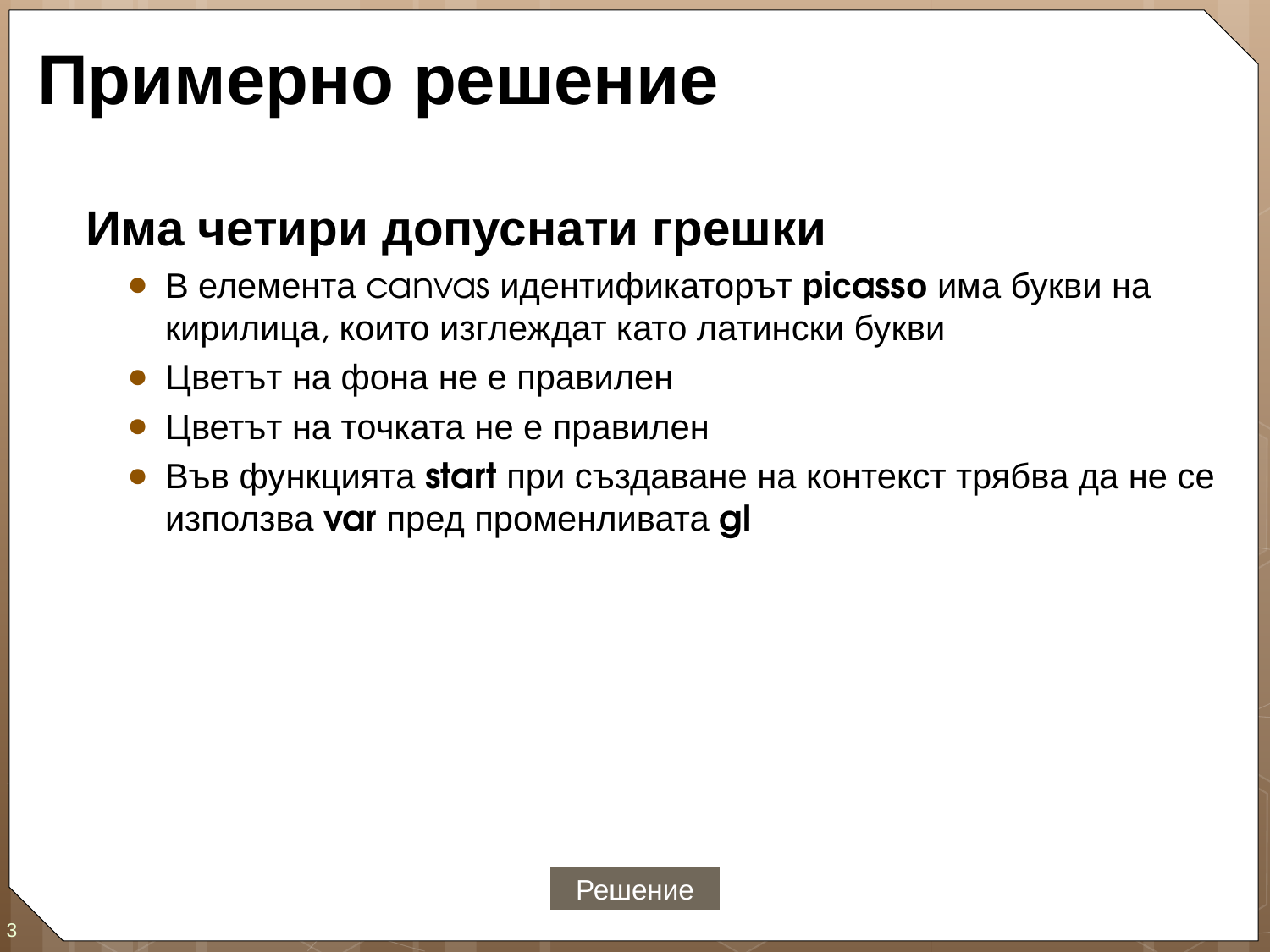

# Примерно решение
Има четири допуснати грешки
В елемента canvas идентификаторът рiсassо има букви на кирилица, които изглеждат като латински букви
Цветът на фона не е правилен
Цветът на точката не е правилен
Във функцията start при създаване на контекст трябва да не се използва var пред променливата gl
Решение